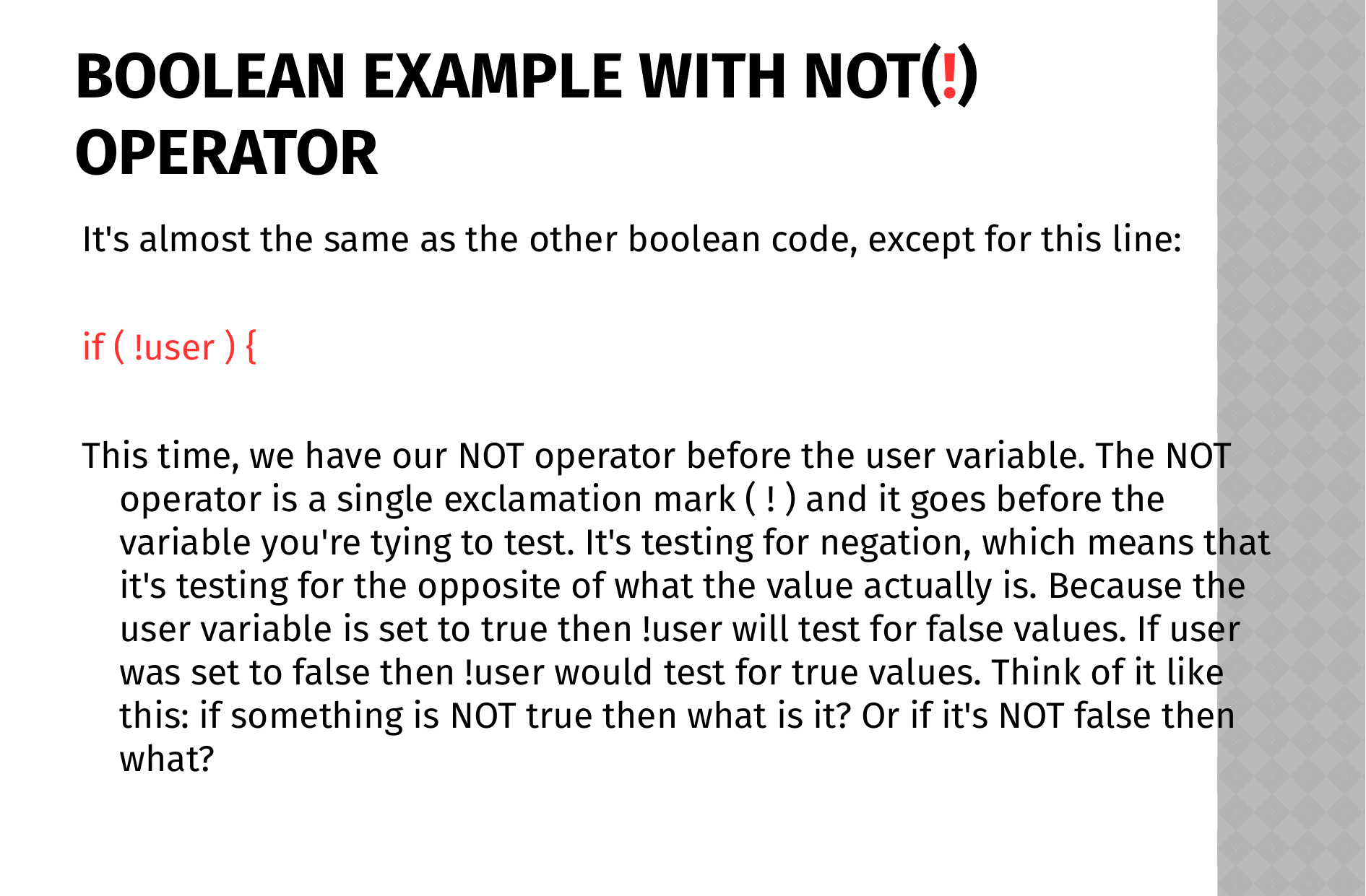

# boolean example with not(!) operator
It's almost the same as the other boolean code, except for this line:

if ( !user ) {

This time, we have our NOT operator before the user variable. The NOT operator is a single exclamation mark ( ! ) and it goes before the variable you're tying to test. It's testing for negation, which means that it's testing for the opposite of what the value actually is. Because the user variable is set to true then !user will test for false values. If user was set to false then !user would test for true values. Think of it like this: if something is NOT true then what is it? Or if it's NOT false then what?